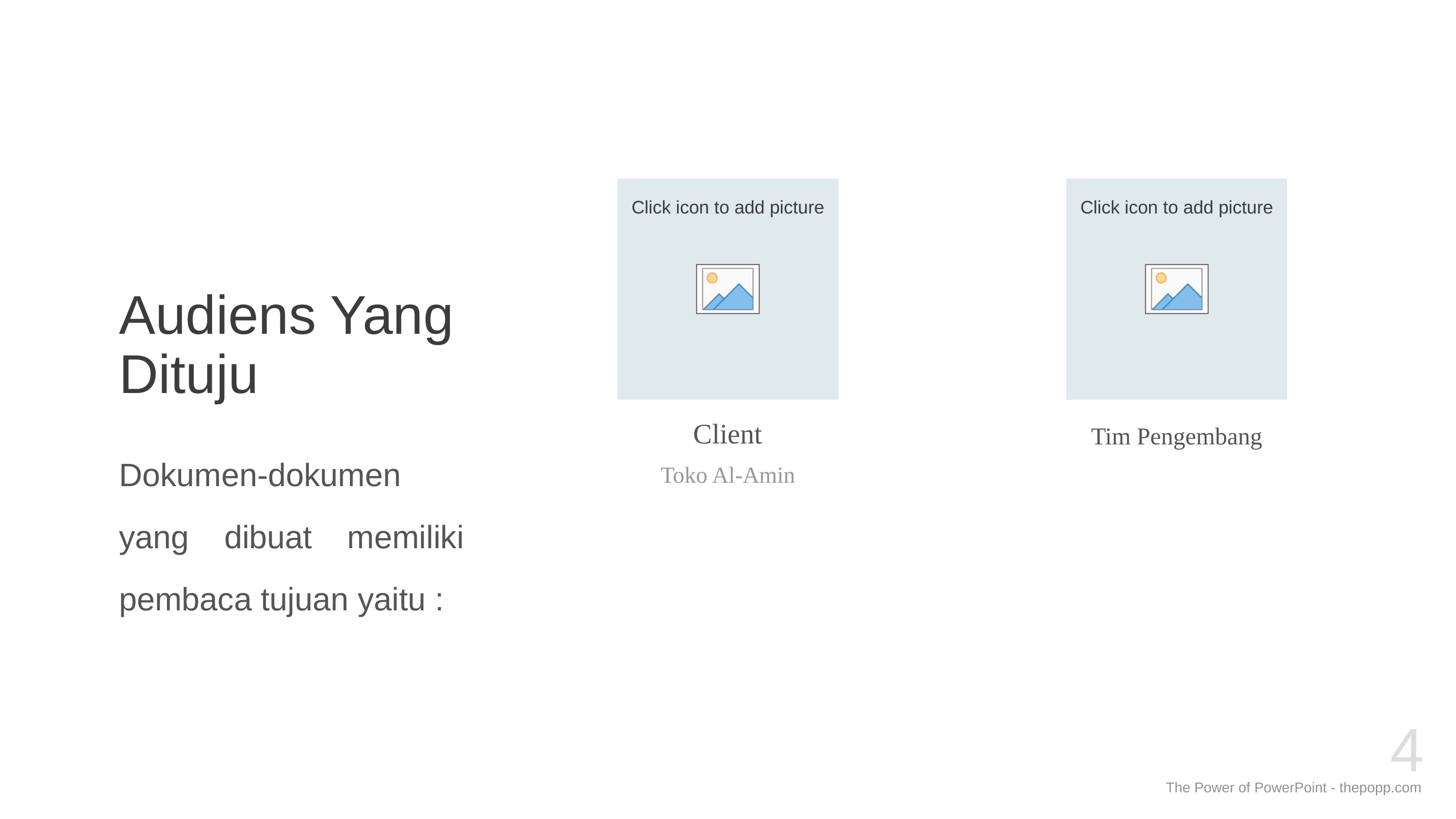

# Audiens Yang Dituju

Client
Tim Pengembang
Dokumen-dokumen yang dibuat memiliki pembaca tujuan yaitu :
Toko Al-Amin

4
The Power of PowerPoint - thepopp.com